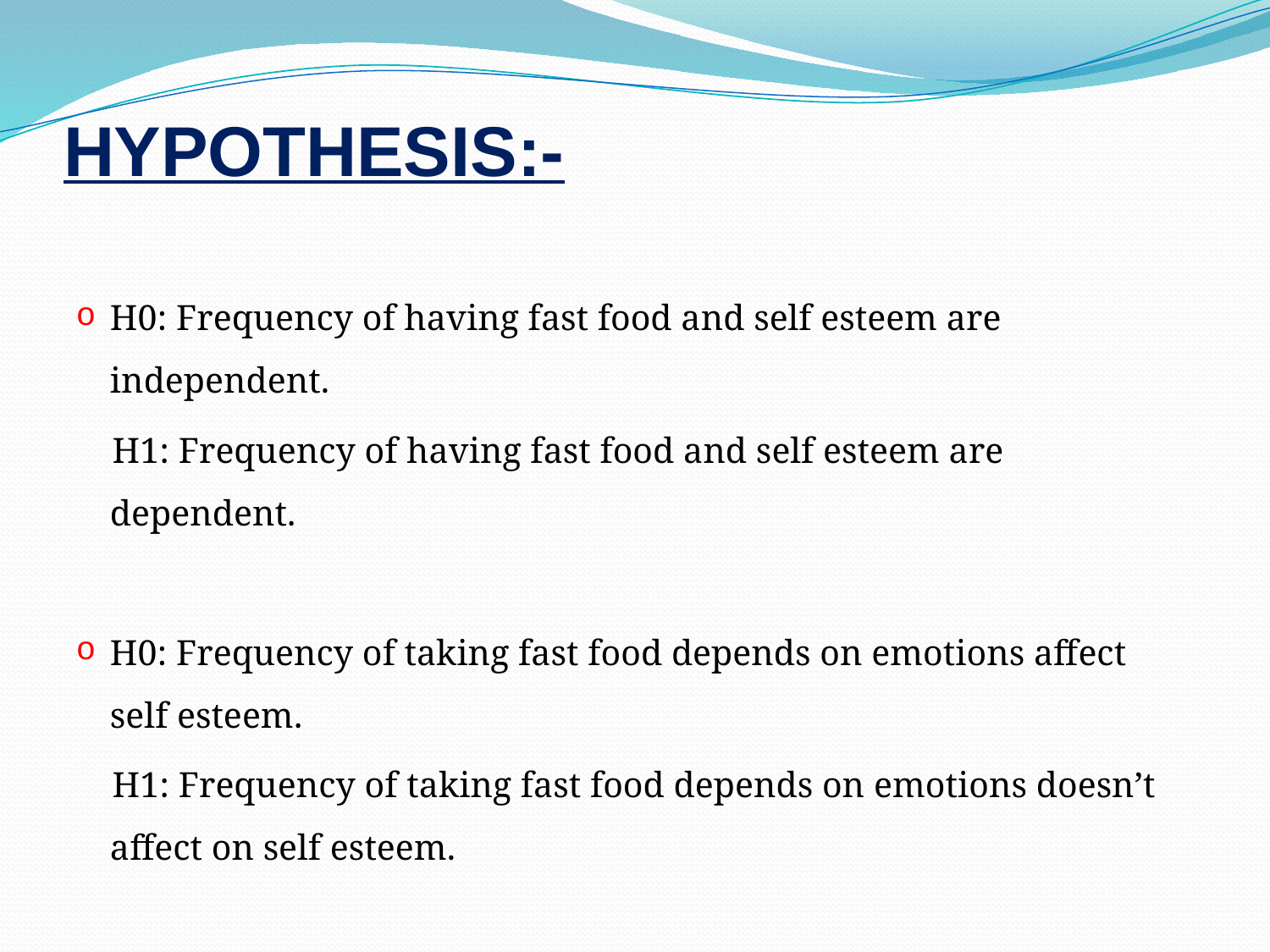

# HYPOTHESIS:-
H0: Frequency of having fast food and self esteem are independent.
    H1: Frequency of having fast food and self esteem are dependent.

H0: Frequency of taking fast food depends on emotions affect self esteem.
    H1: Frequency of taking fast food depends on emotions doesn’t affect on self esteem.